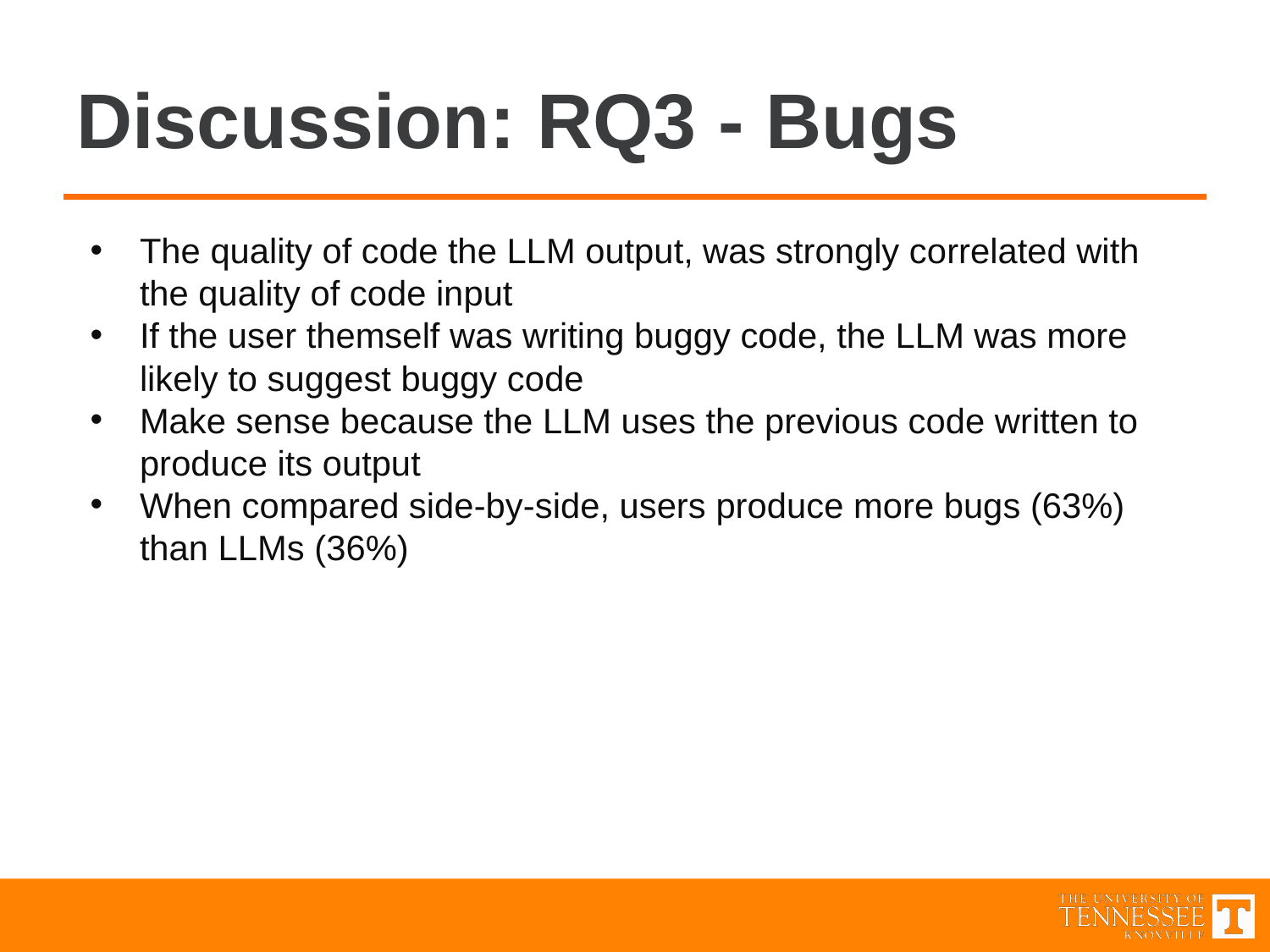

# Discussion: RQ3 - Bugs
The quality of code the LLM output, was strongly correlated with the quality of code input
If the user themself was writing buggy code, the LLM was more likely to suggest buggy code
Make sense because the LLM uses the previous code written to produce its output
When compared side-by-side, users produce more bugs (63%) than LLMs (36%)